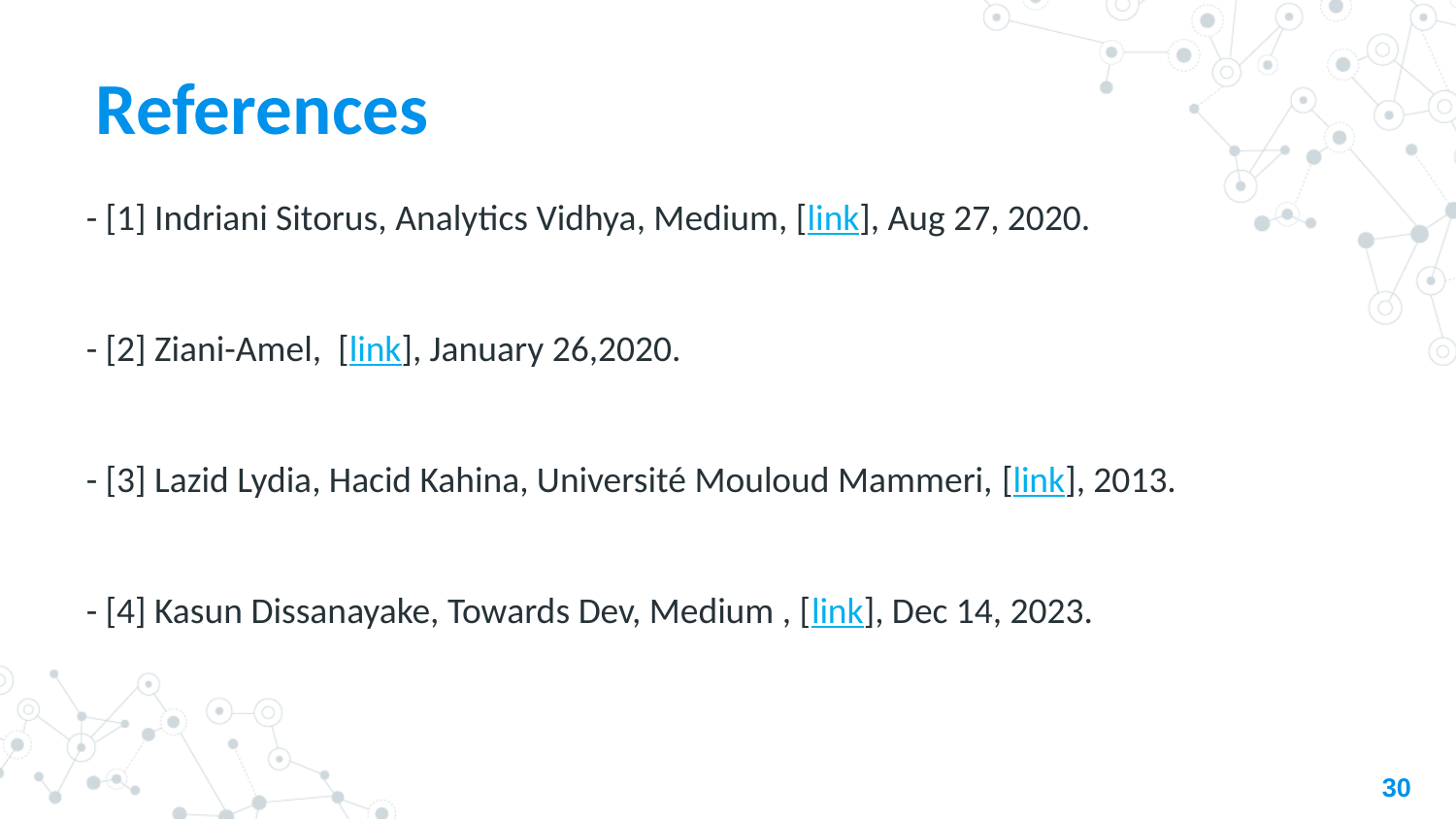

- [1] Indriani Sitorus, Analytics Vidhya, Medium, [link], Aug 27, 2020.
- [2] Ziani-Amel,  [link], January 26,2020.
- [3] Lazid Lydia, Hacid Kahina, Université Mouloud Mammeri, [link], 2013.
- [4] Kasun Dissanayake, Towards Dev, Medium , [link], Dec 14, 2023.

References
30